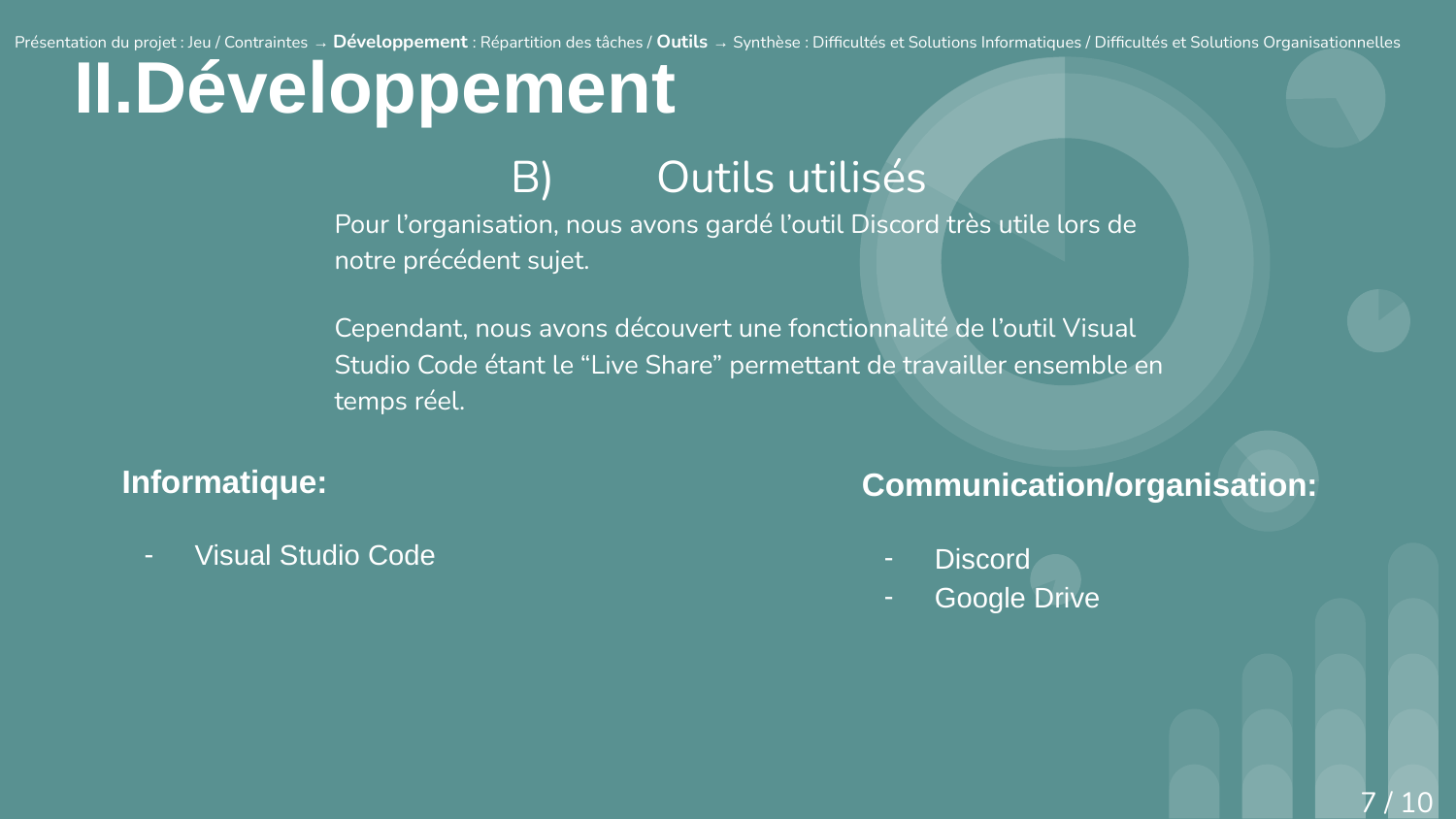

# II.Développement
Présentation du projet : Jeu / Contraintes → Développement : Répartition des tâches / Outils → Synthèse : Difficultés et Solutions Informatiques / Difficultés et Solutions Organisationnelles
B)	Outils utilisés
Pour l’organisation, nous avons gardé l’outil Discord très utile lors de notre précédent sujet.
Cependant, nous avons découvert une fonctionnalité de l’outil Visual Studio Code étant le “Live Share” permettant de travailler ensemble en temps réel.

Informatique:
Visual Studio Code

Communication/organisation:
Discord
Google Drive
7 / 10